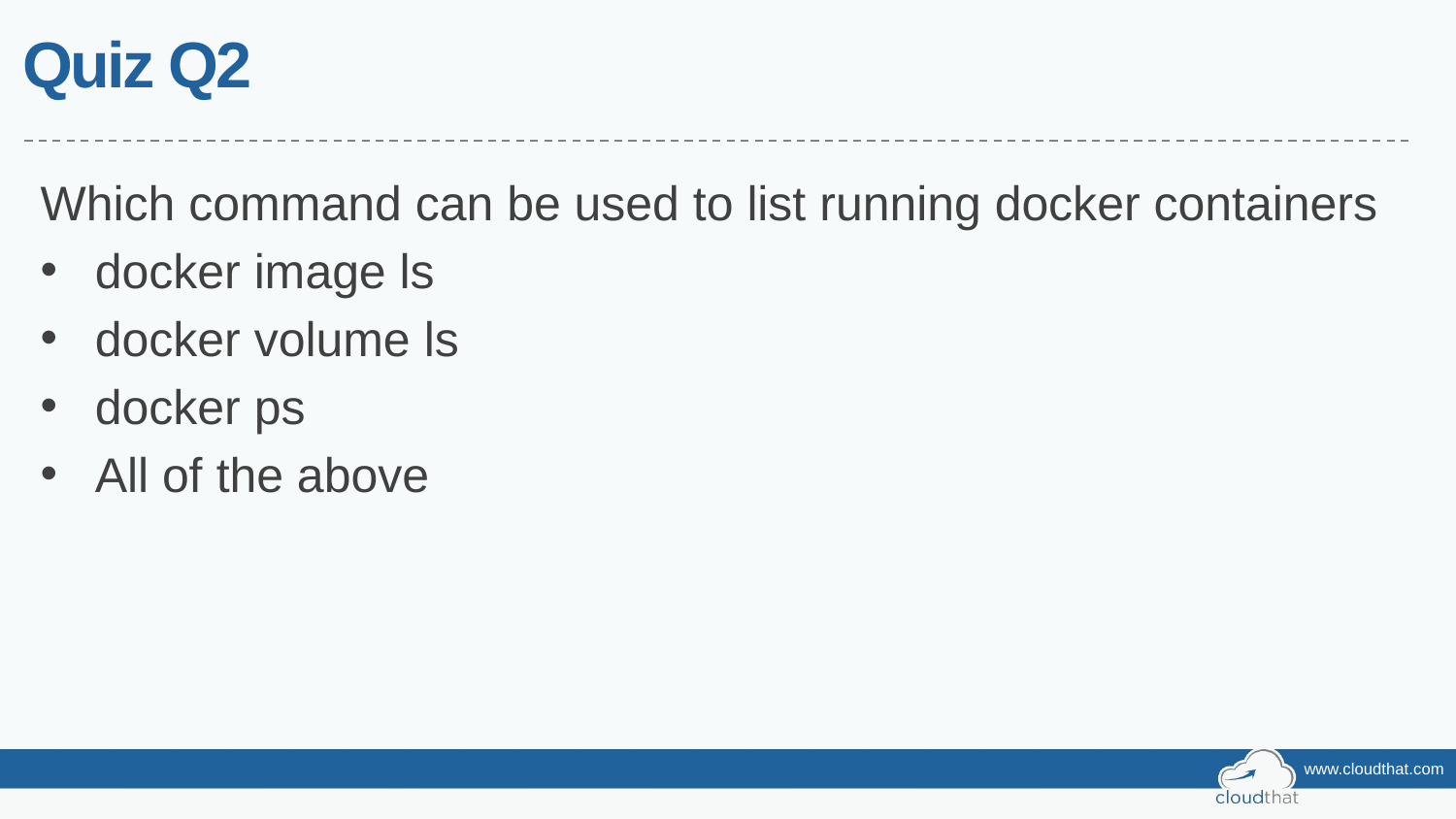

# Quiz Q2
Which command can be used to list running docker containers
docker image ls
docker volume ls
docker ps
All of the above